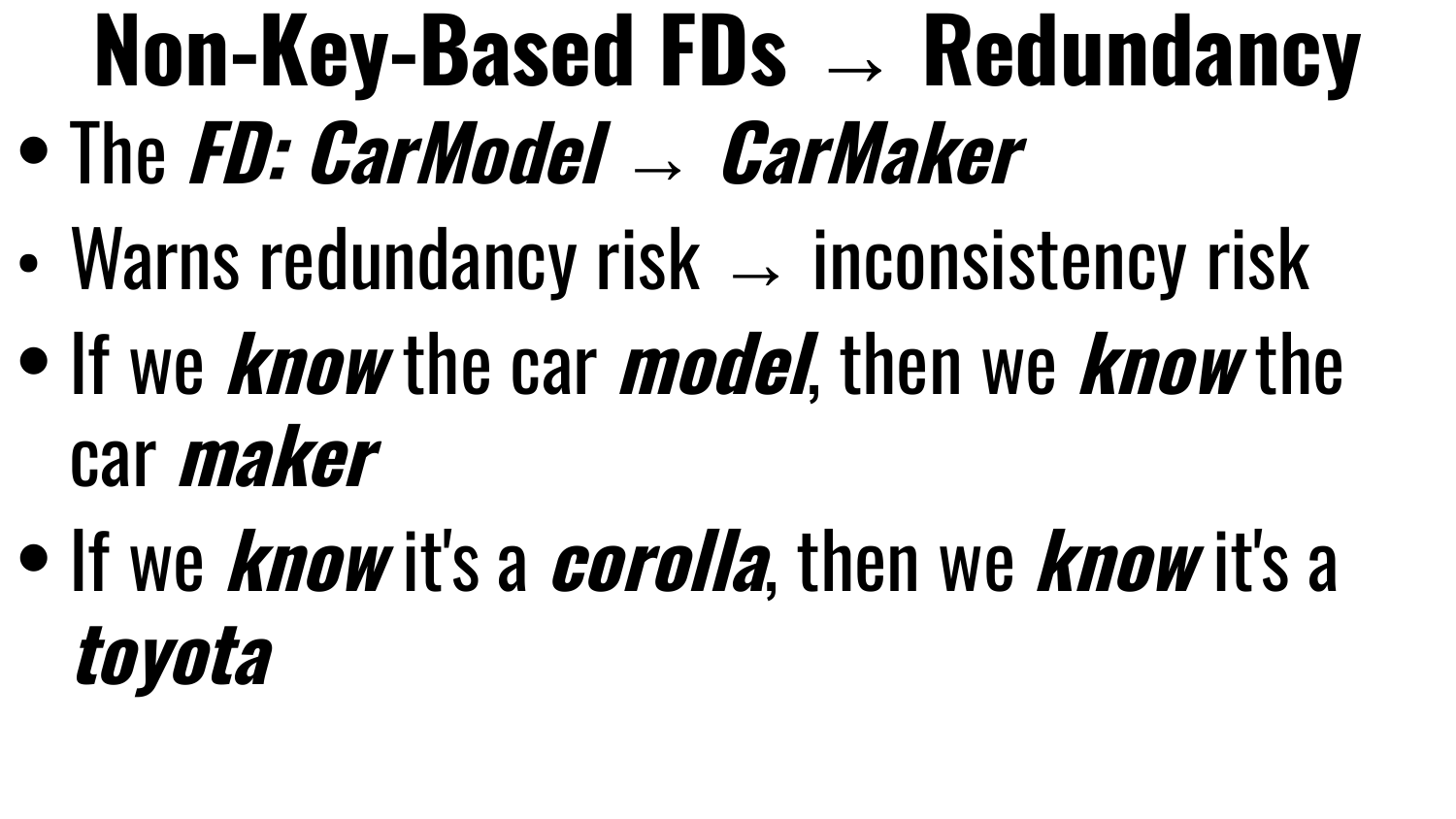

# Non-Key-Based FDs → Redundancy
The FD: CarModel → CarMaker
Warns redundancy risk → inconsistency risk
If we know the car model, then we know the car maker
If we know it's a corolla, then we know it's a toyota